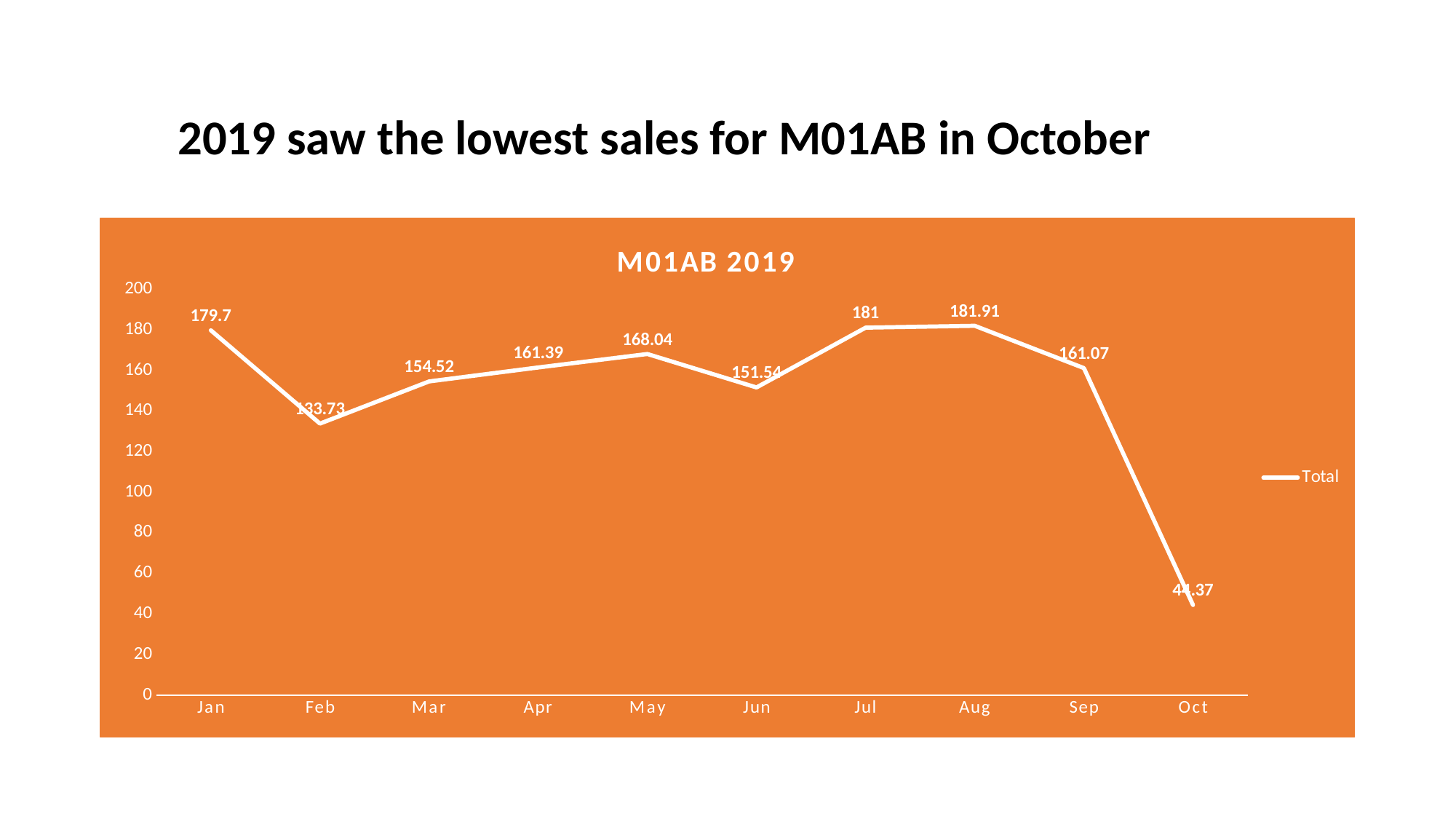

# 2019 saw the lowest sales for M01AB in October

### Chart: M01AB 2019

| Category | Total |
|---|---|
| Jan | 179.7 |
| Feb | 133.73 |
| Mar | 154.52 |
| Apr | 161.39 |
| May | 168.04 |
| Jun | 151.54 |
| Jul | 181.0 |
| Aug | 181.91 |
| Sep | 161.07 |
| Oct | 44.37 |